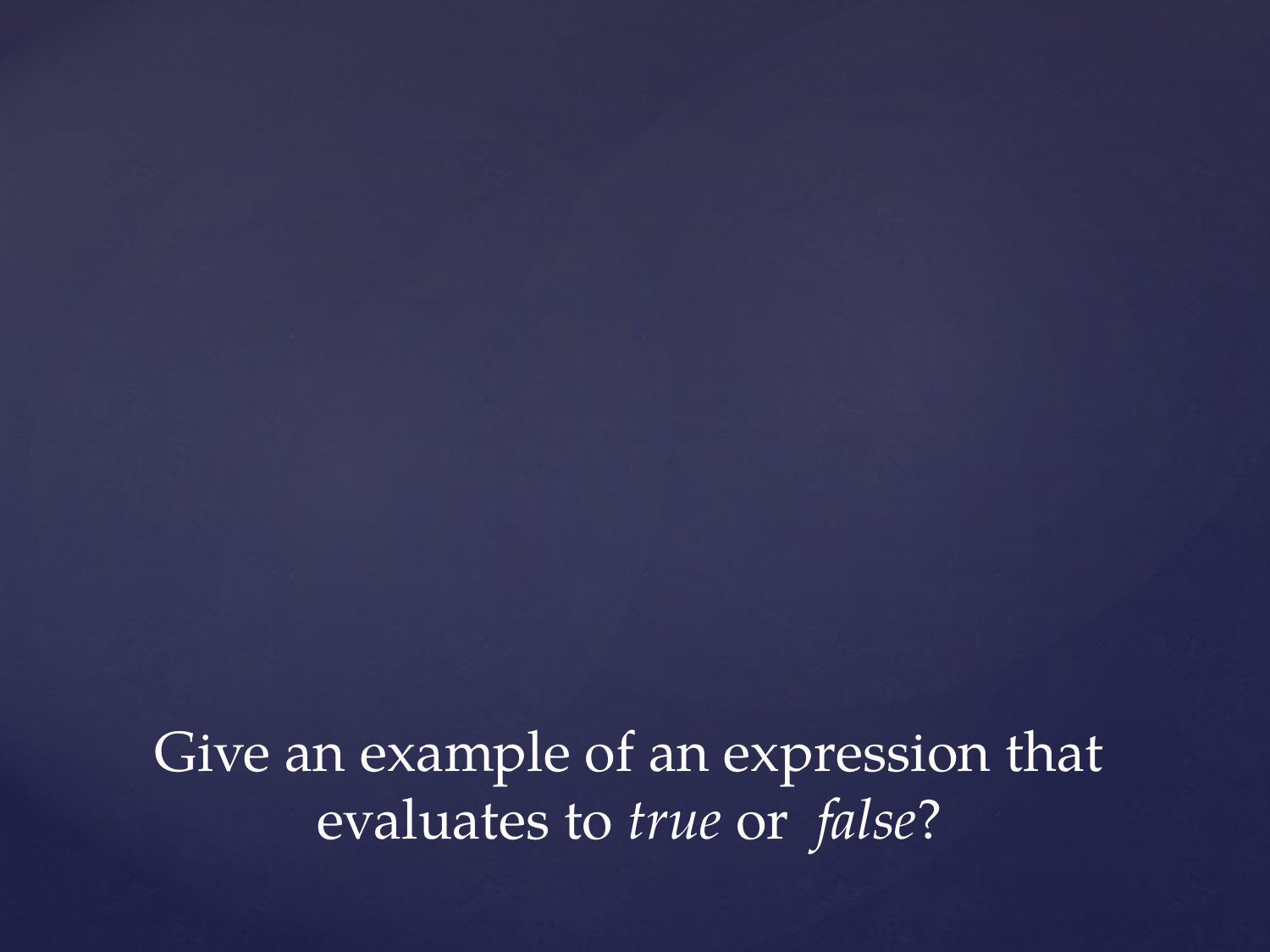

# Give an example of an expression that evaluates to true or  false?